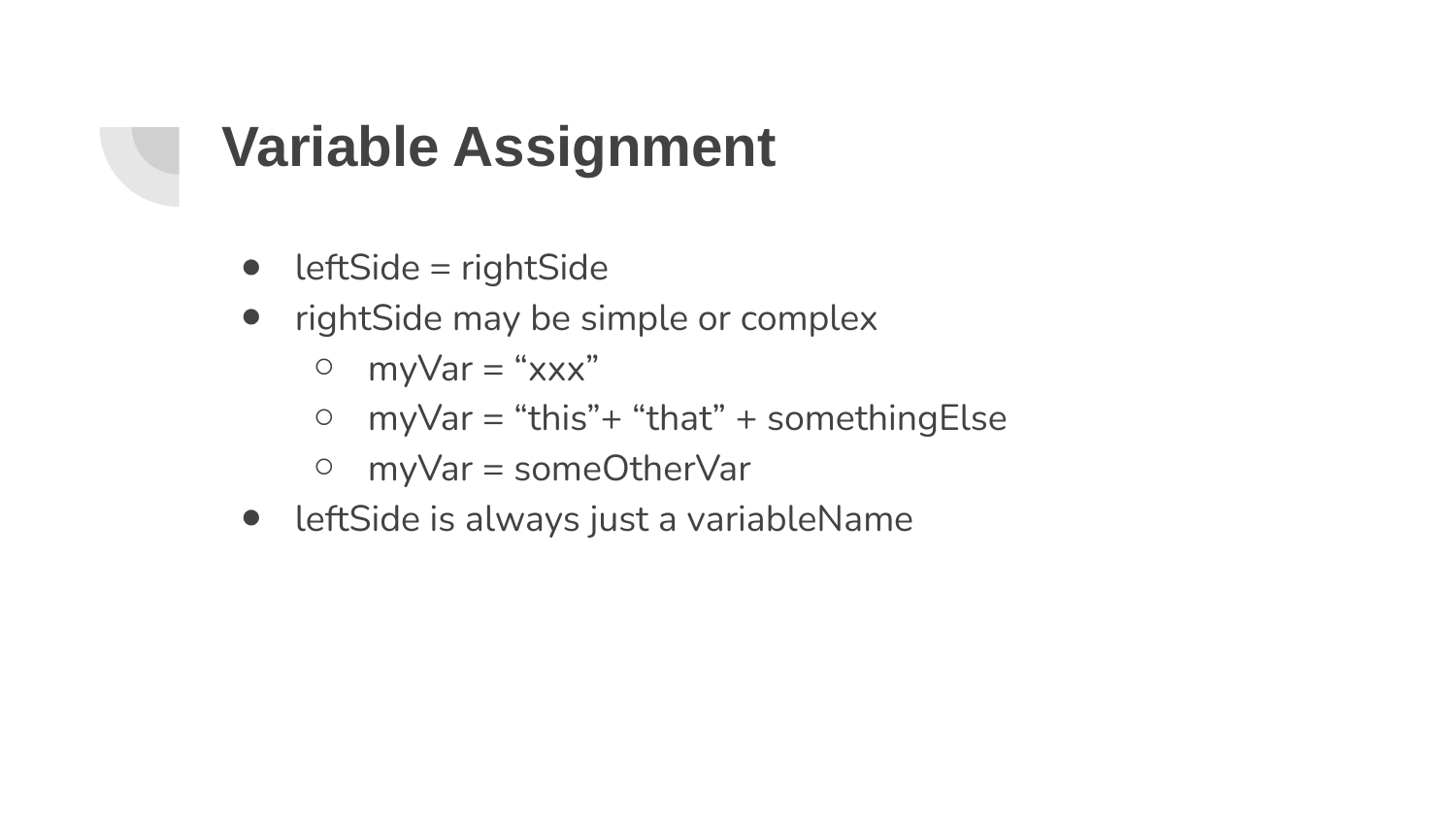

# Variable Assignment
leftSide = rightSide
rightSide may be simple or complex
myVar = “xxx”
myVar = “this”+ “that” + somethingElse
myVar = someOtherVar
leftSide is always just a variableName